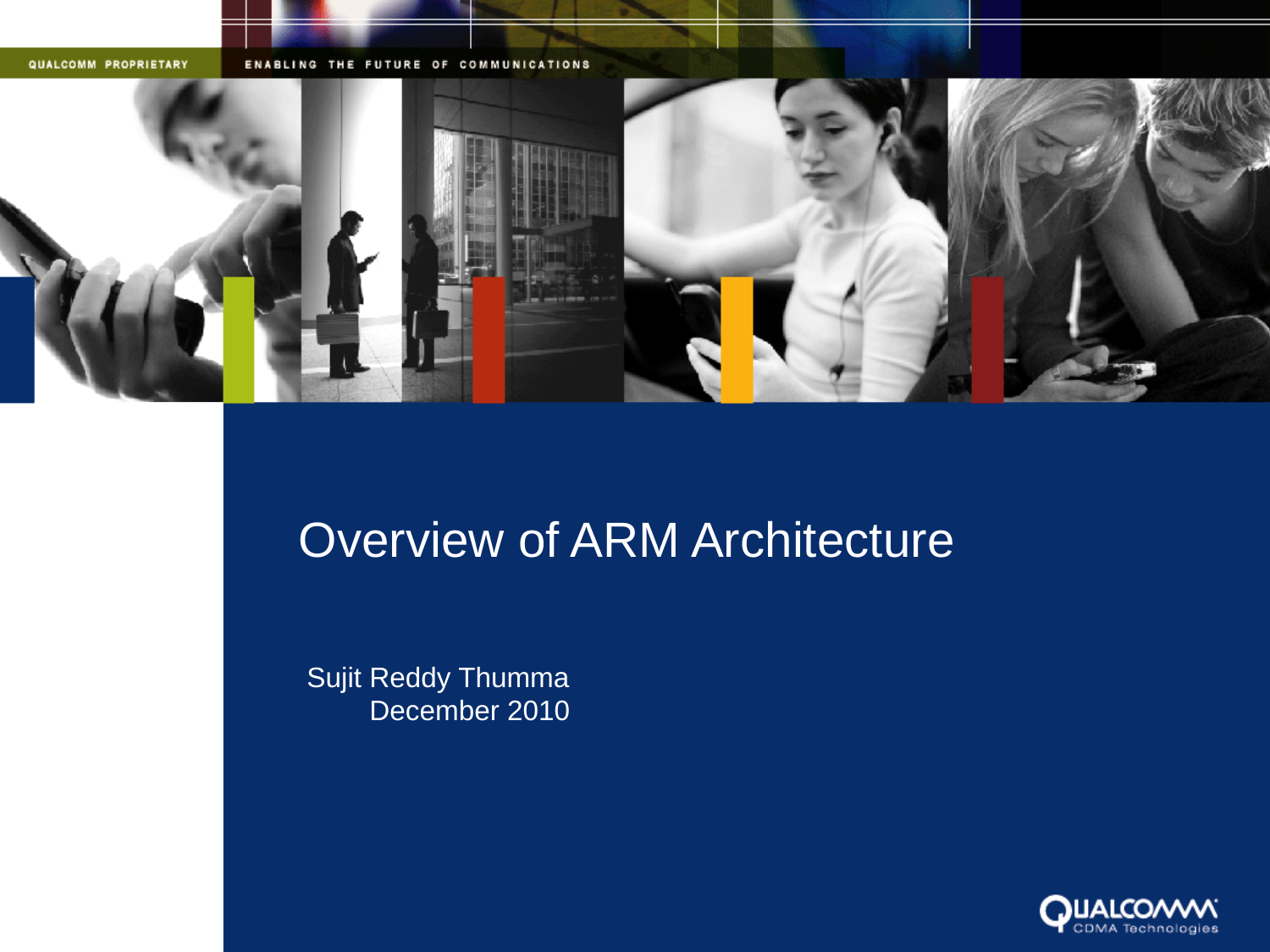

# Overview of ARM Architecture
Sujit Reddy Thumma
        December 2010